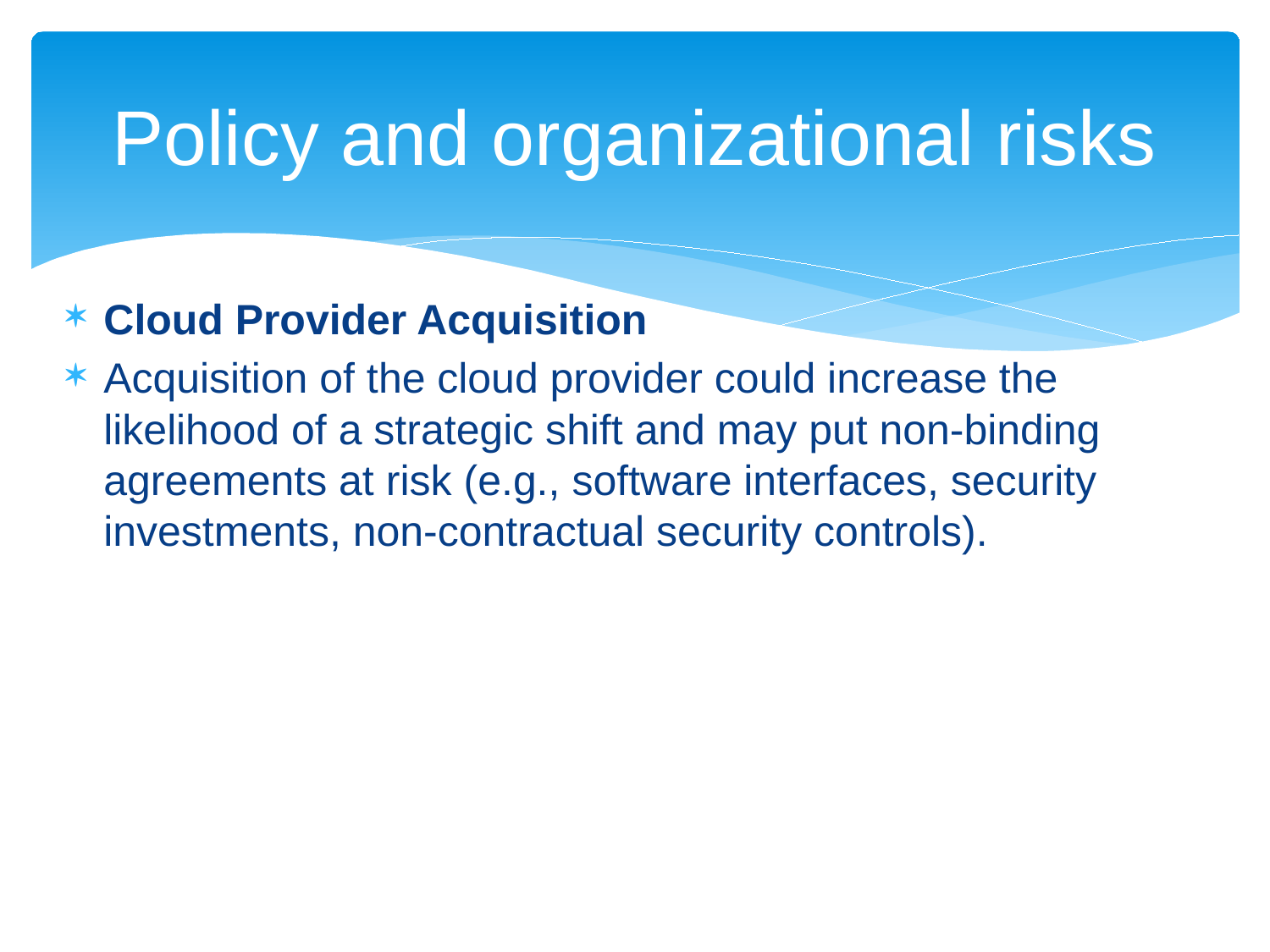

# Policy and organizational risks
Cloud Provider Acquisition
Acquisition of the cloud provider could increase the likelihood of a strategic shift and may put non-binding agreements at risk (e.g., software interfaces, security investments, non-contractual security controls).